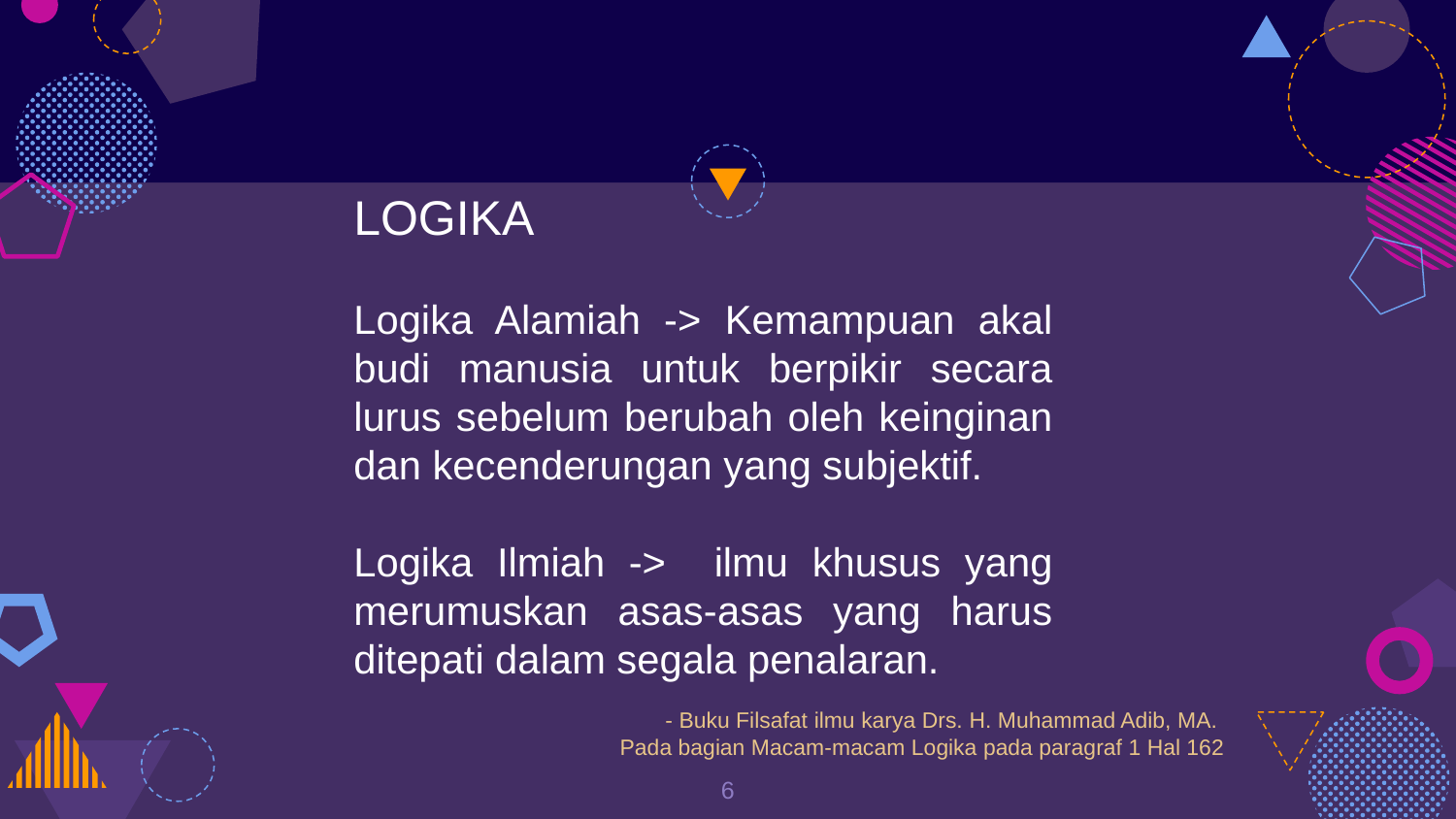

LOGIKA

Logika Alamiah -> Kemampuan akal budi manusia untuk berpikir secara lurus sebelum berubah oleh keinginan dan kecenderungan yang subjektif.

Logika Ilmiah ->  ilmu khusus yang merumuskan asas-asas yang harus ditepati dalam segala penalaran.
- Buku Filsafat ilmu karya Drs. H. Muhammad Adib, MA.
   Pada bagian Macam-macam Logika pada paragraf 1 Hal 162
6